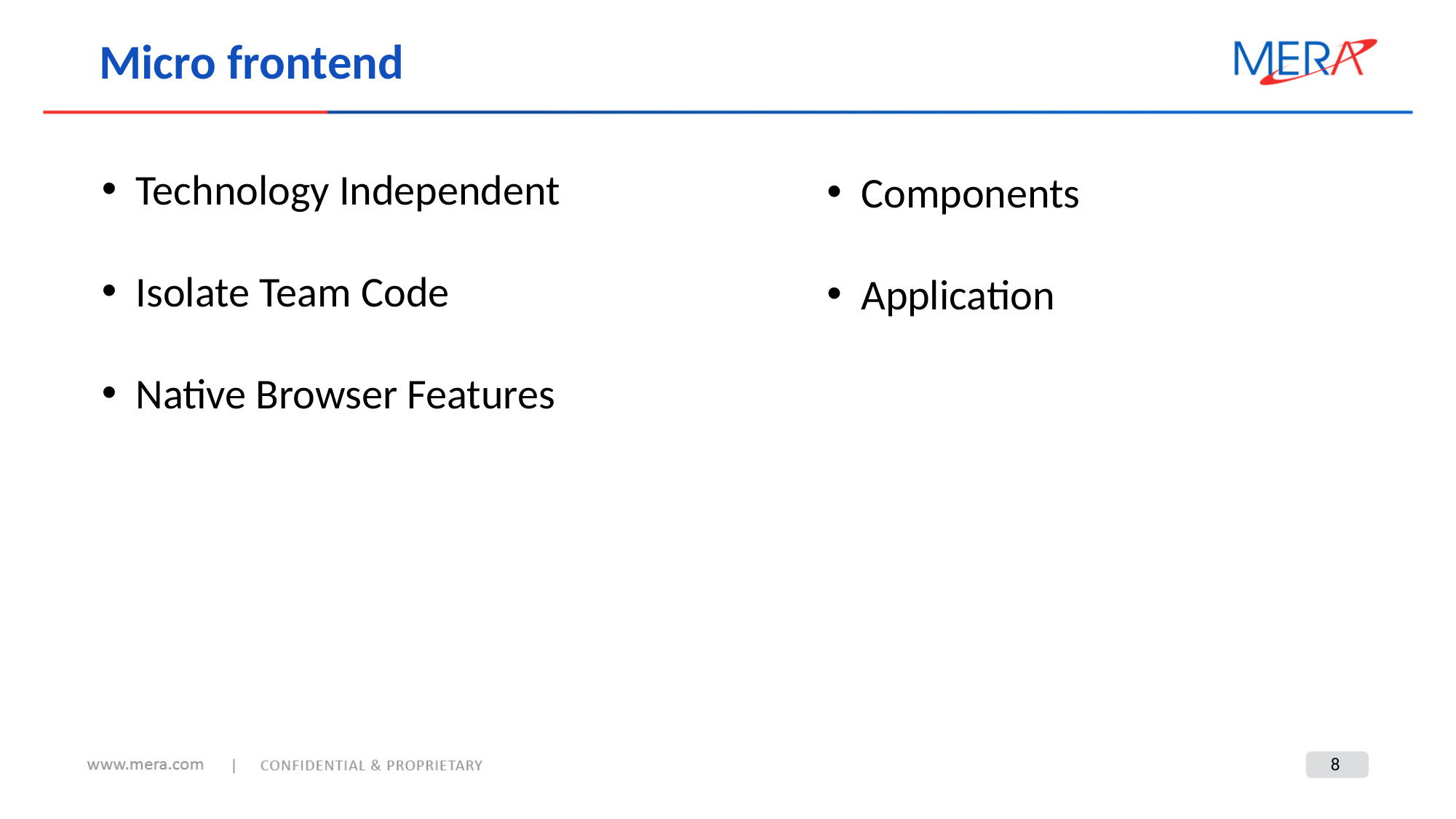

Micro frontend
Technology Independent

Isolate Team Code

Native Browser Features
Components

Application